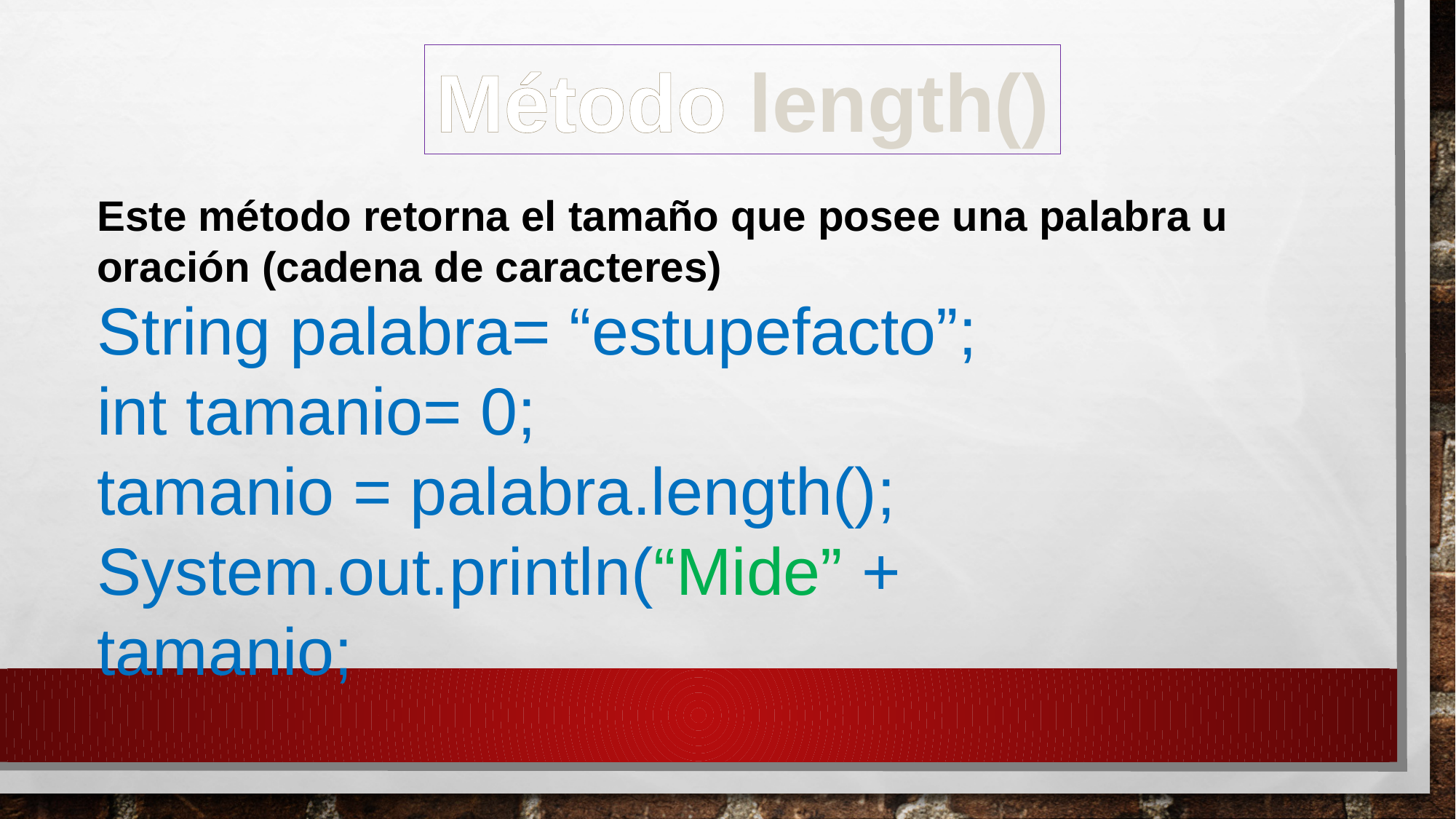

Método length()
Este método retorna el tamaño que posee una palabra u
oración (cadena de caracteres)
String palabra= “estupefacto”;
int tamanio= 0;
tamanio = palabra.length();
System.out.println(“Mide” + tamanio;